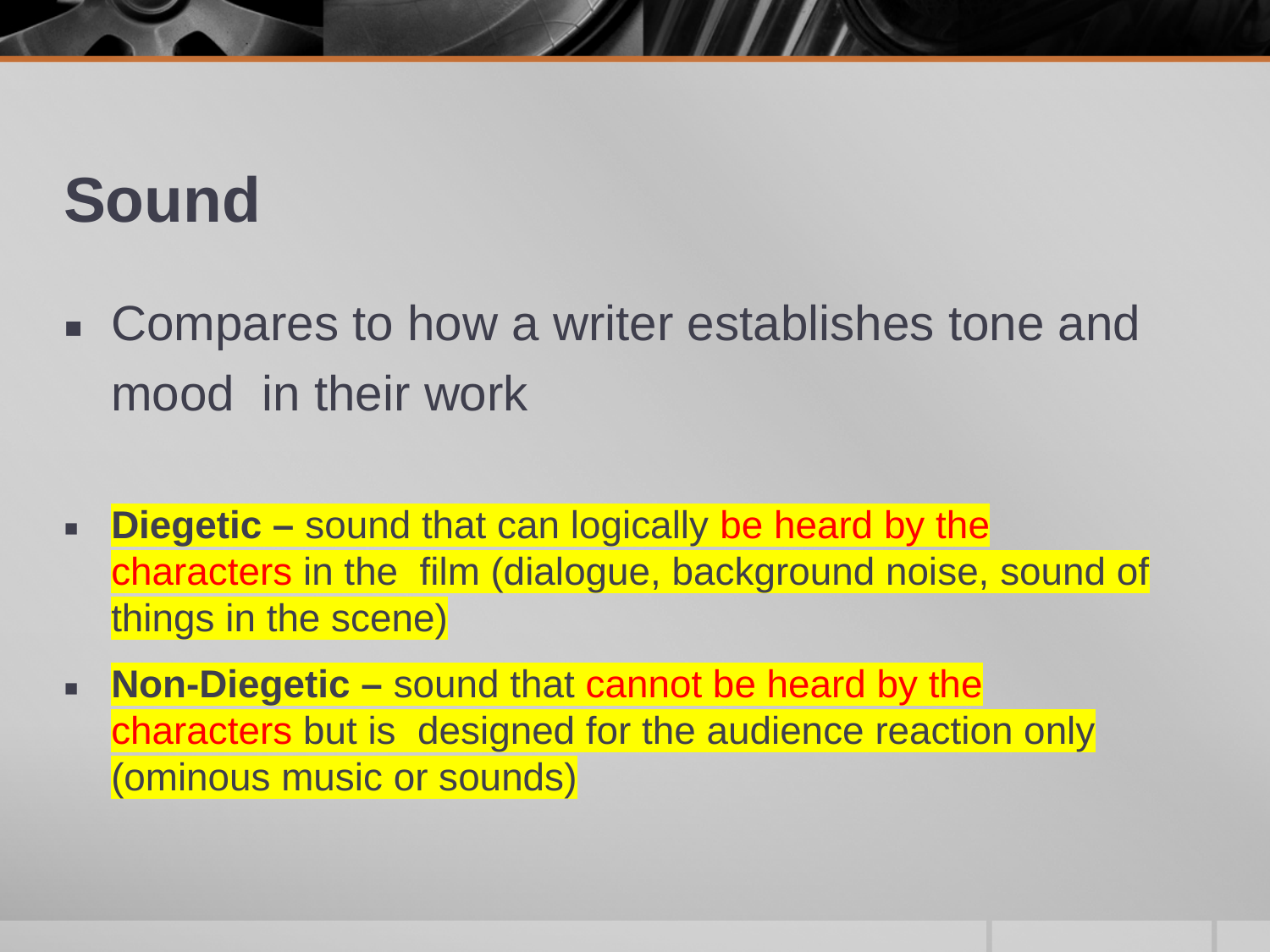

# Sound
Compares to how a writer establishes tone and mood  in their work

Diegetic – sound that can logically be heard by the characters in the  film (dialogue, background noise, sound of things in the scene)
Non-Diegetic – sound that cannot be heard by the characters but is  designed for the audience reaction only (ominous music or sounds)